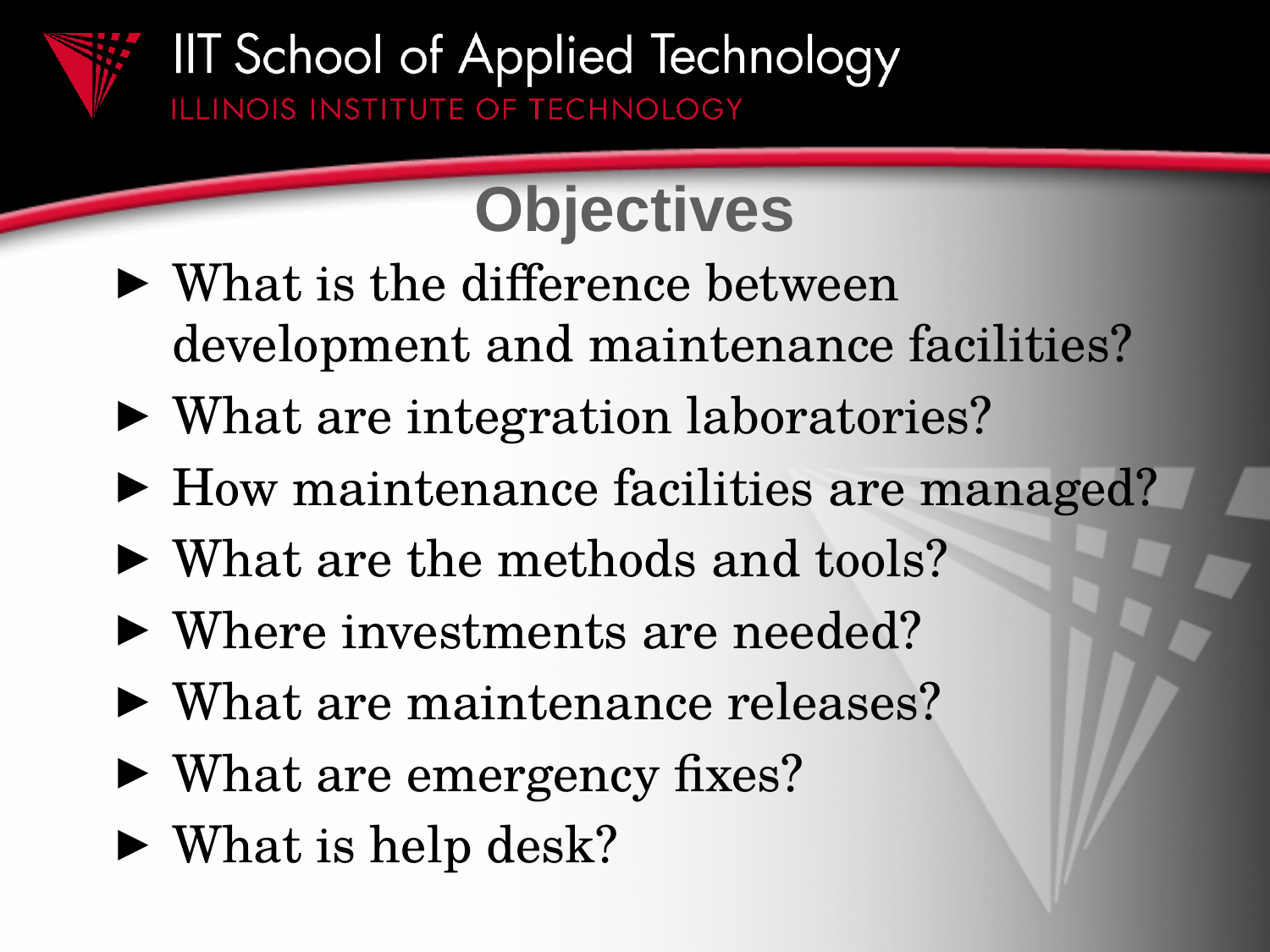

# Objectives
What is the difference between development and maintenance facilities?
What are integration laboratories?
How maintenance facilities are managed?
What are the methods and tools?
Where investments are needed?
What are maintenance releases?
What are emergency fixes?
What is help desk?